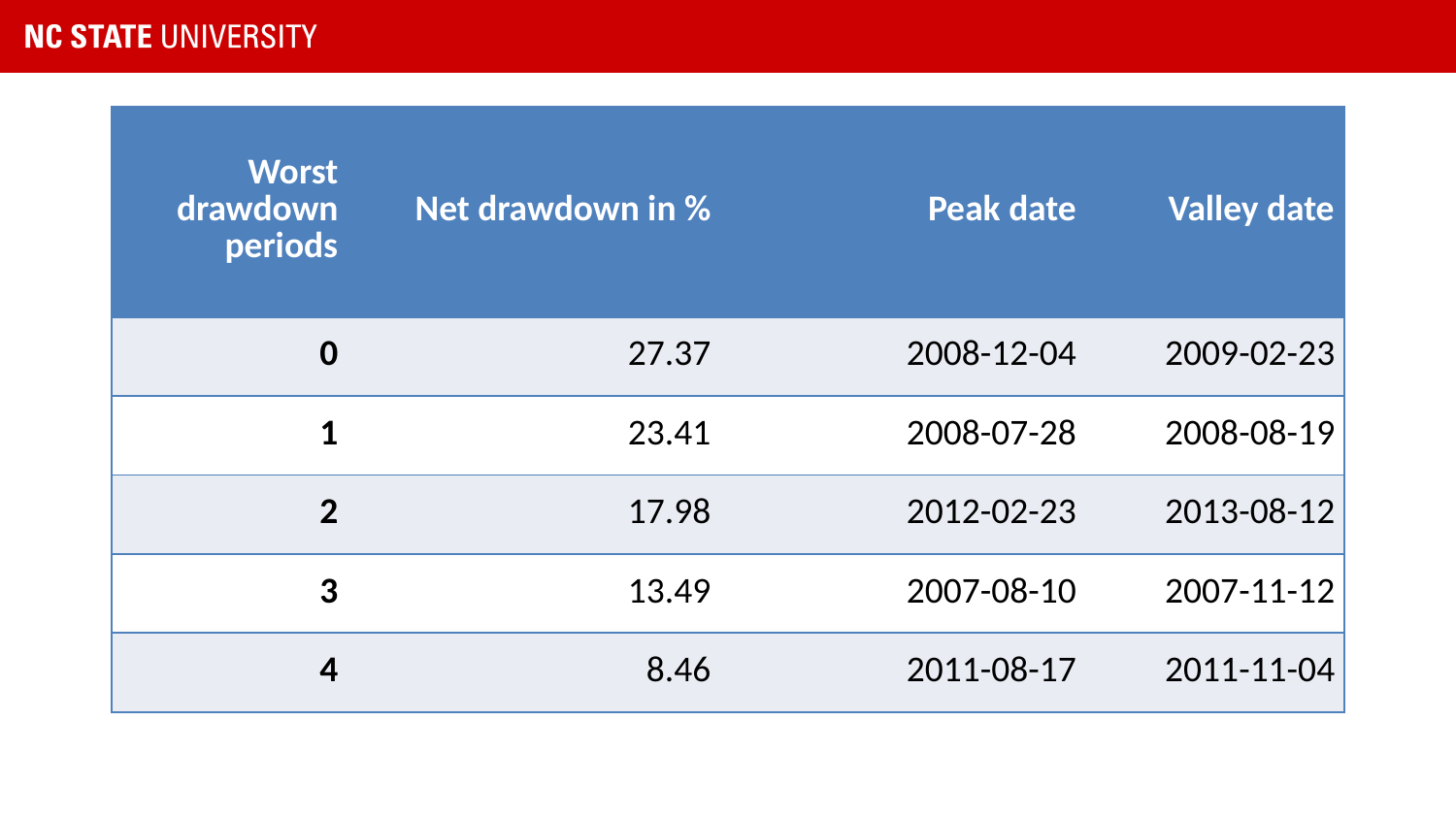

| Worst drawdown periods | Net drawdown in % | Peak date | Valley date |
| --- | --- | --- | --- |
| 0 | 27.37 | 2008-12-04 | 2009-02-23 |
| 1 | 23.41 | 2008-07-28 | 2008-08-19 |
| 2 | 17.98 | 2012-02-23 | 2013-08-12 |
| 3 | 13.49 | 2007-08-10 | 2007-11-12 |
| 4 | 8.46 | 2011-08-17 | 2011-11-04 |